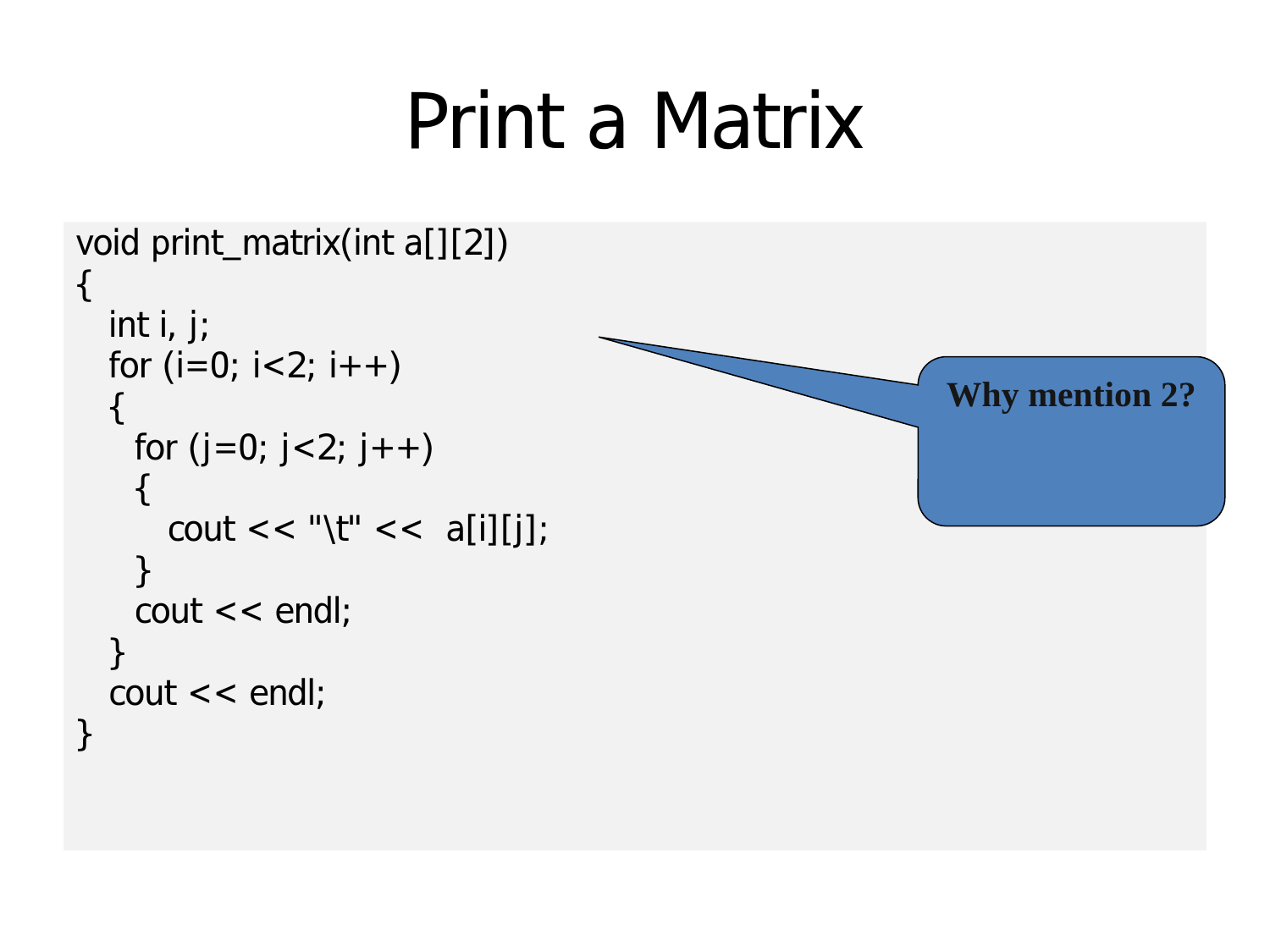

Print a Matrix
void print_matrix(int a[][2])
{
   int i, j;
   for (i=0; i<2; i++)
   {
	 for (j=0; j<2; j++)
	 {
	    cout << "\t" <<  a[i][j];
	 }
	 cout << endl;
   }
   cout << endl;
}
Why mention 2?